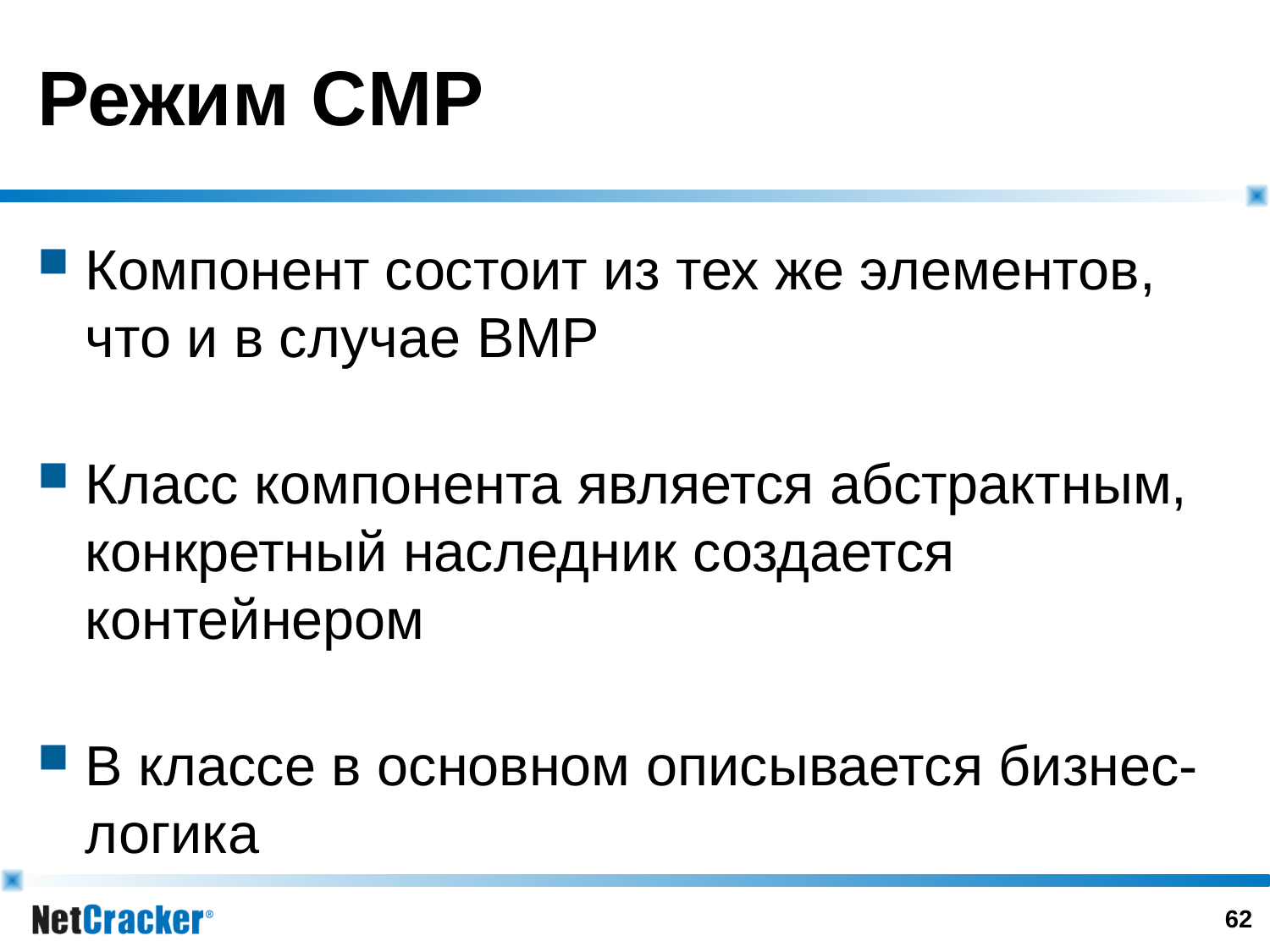

# Режим CMP
Компонент состоит из тех же элементов, что и в случае BMP

Класс компонента является абстрактным, конкретный наследник создается контейнером

В классе в основном описывается бизнес-логика

62